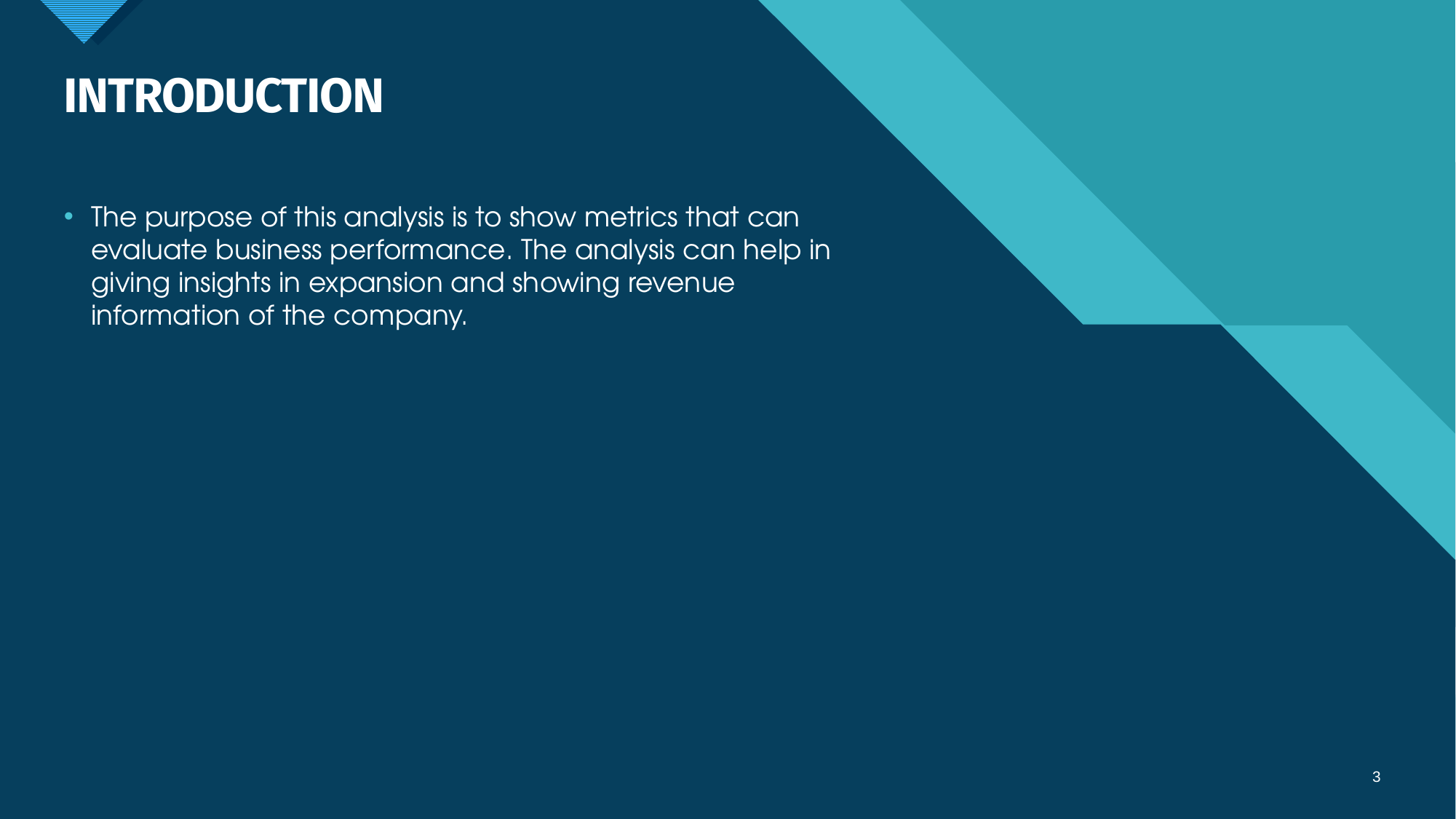

# INTRODUCTION
The purpose of this analysis is to show metrics that can evaluate business performance. The analysis can help in giving insights in expansion and showing revenue information of the company.

3